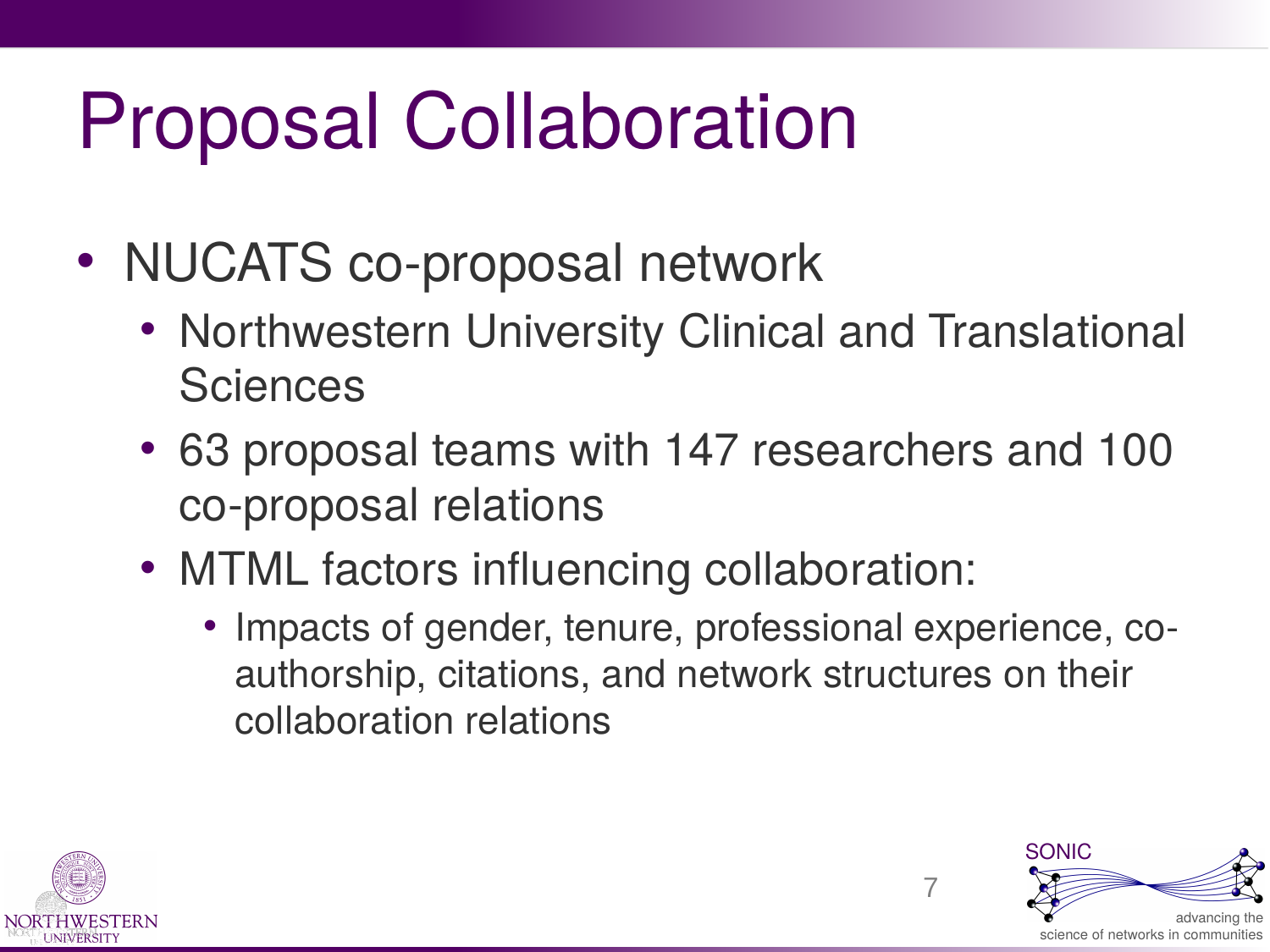

# Proposal Collaboration
NUCATS co-proposal network
Northwestern University Clinical and Translational Sciences
63 proposal teams with 147 researchers and 100 co-proposal relations
MTML factors influencing collaboration:
Impacts of gender, tenure, professional experience, co-authorship, citations, and network structures on their collaboration relations